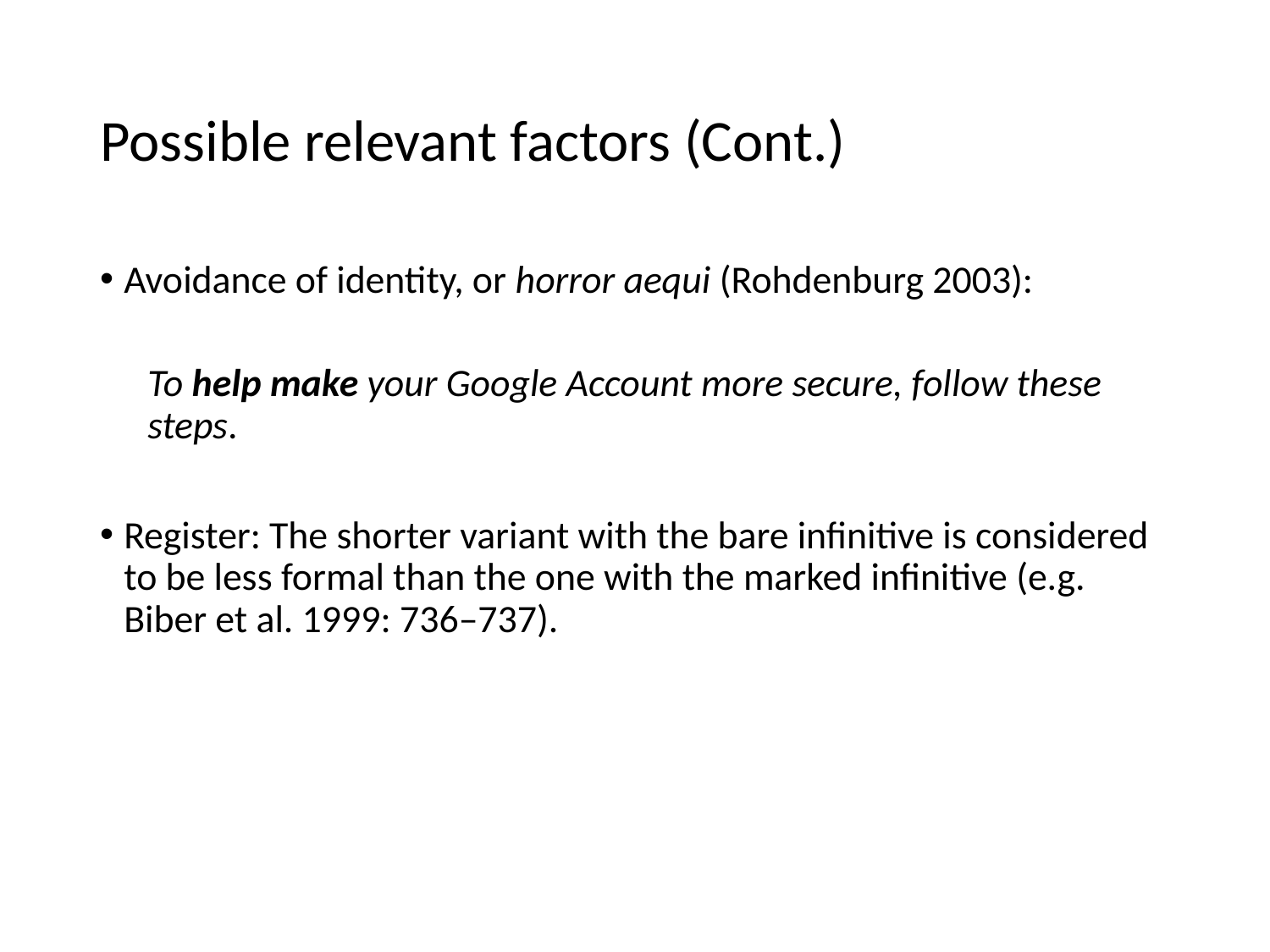

# Possible relevant factors (Cont.)
Avoidance of identity, or horror aequi (Rohdenburg 2003):

To help make your Google Account more secure, follow these steps.

Register: The shorter variant with the bare infinitive is considered to be less formal than the one with the marked infinitive (e.g. Biber et al. 1999: 736–737).